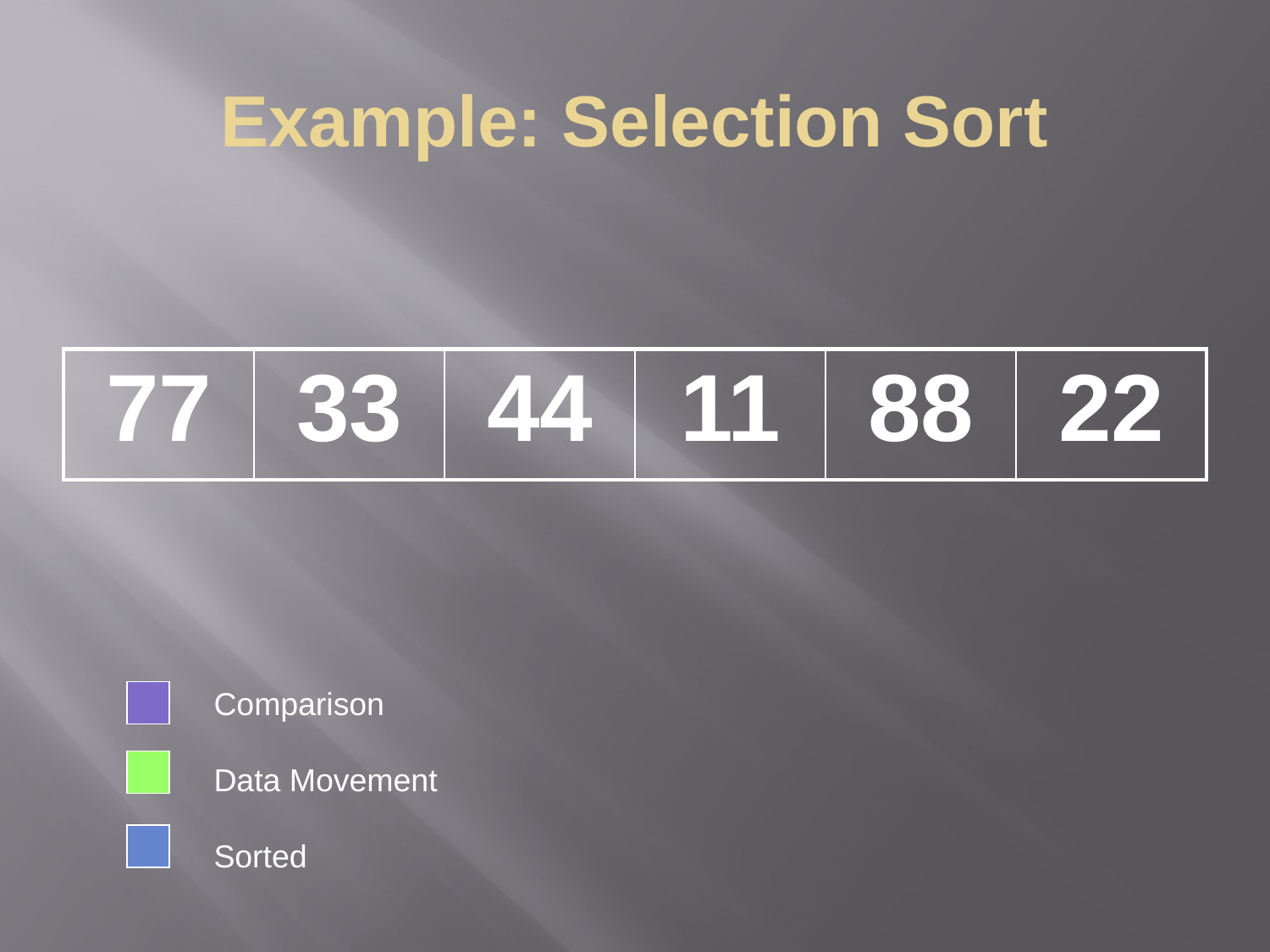

Example: Selection Sort
| 77 | 33 | 44 | 11 | 88 | 22 |
| --- | --- | --- | --- | --- | --- |
Comparison

Data Movement

Sorted